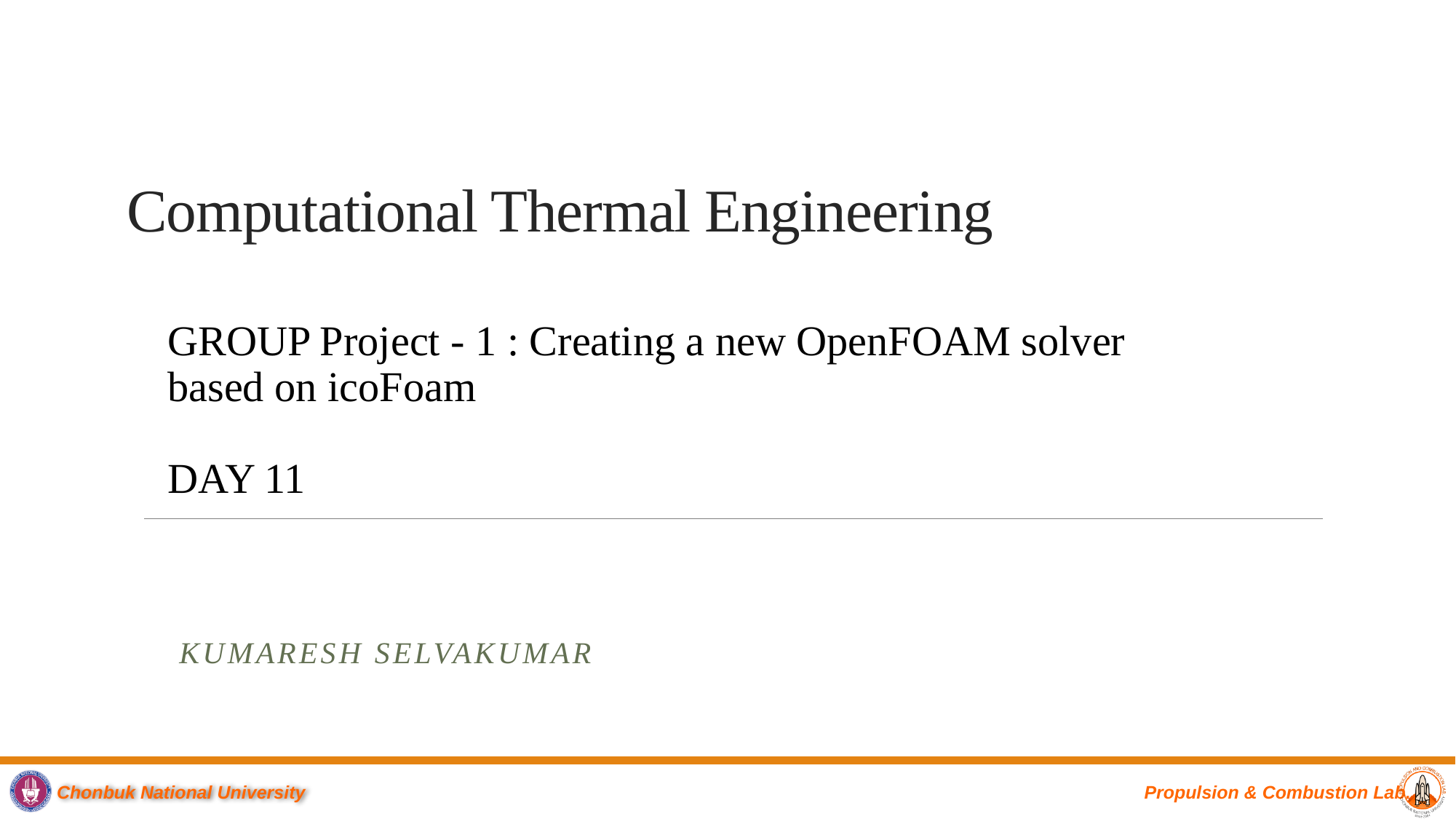

# Computational Thermal Engineering
GROUP Project - 1 : Creating a new OpenFOAM solver based on icoFoam

DAY 11
Kumaresh Selvakumar